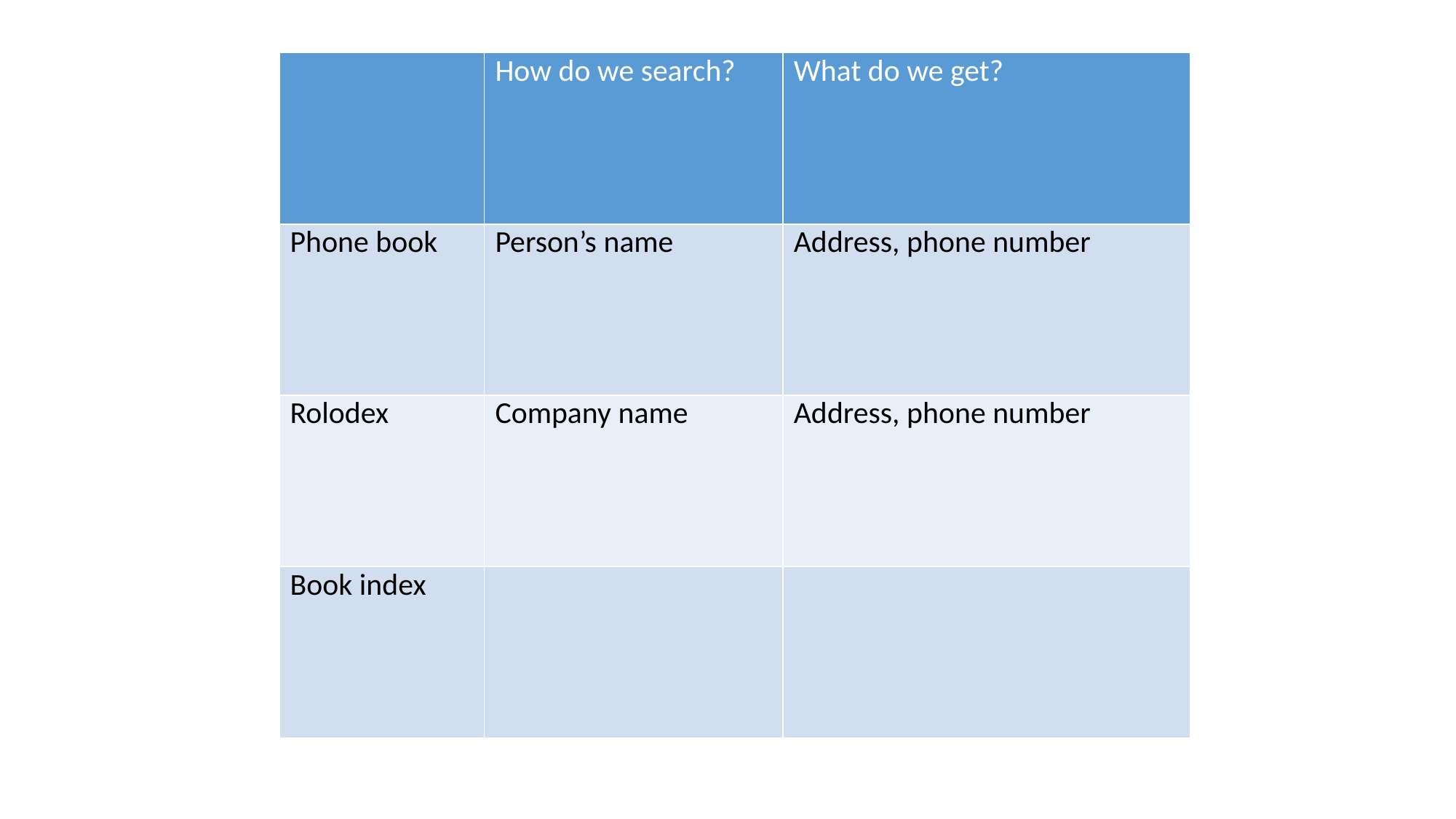

|  | How do we search? | What do we get? |
| --- | --- | --- |
| Phone book | Person’s name | Address, phone number |
| Rolodex | Company name | Address, phone number |
| Book index |  |  |